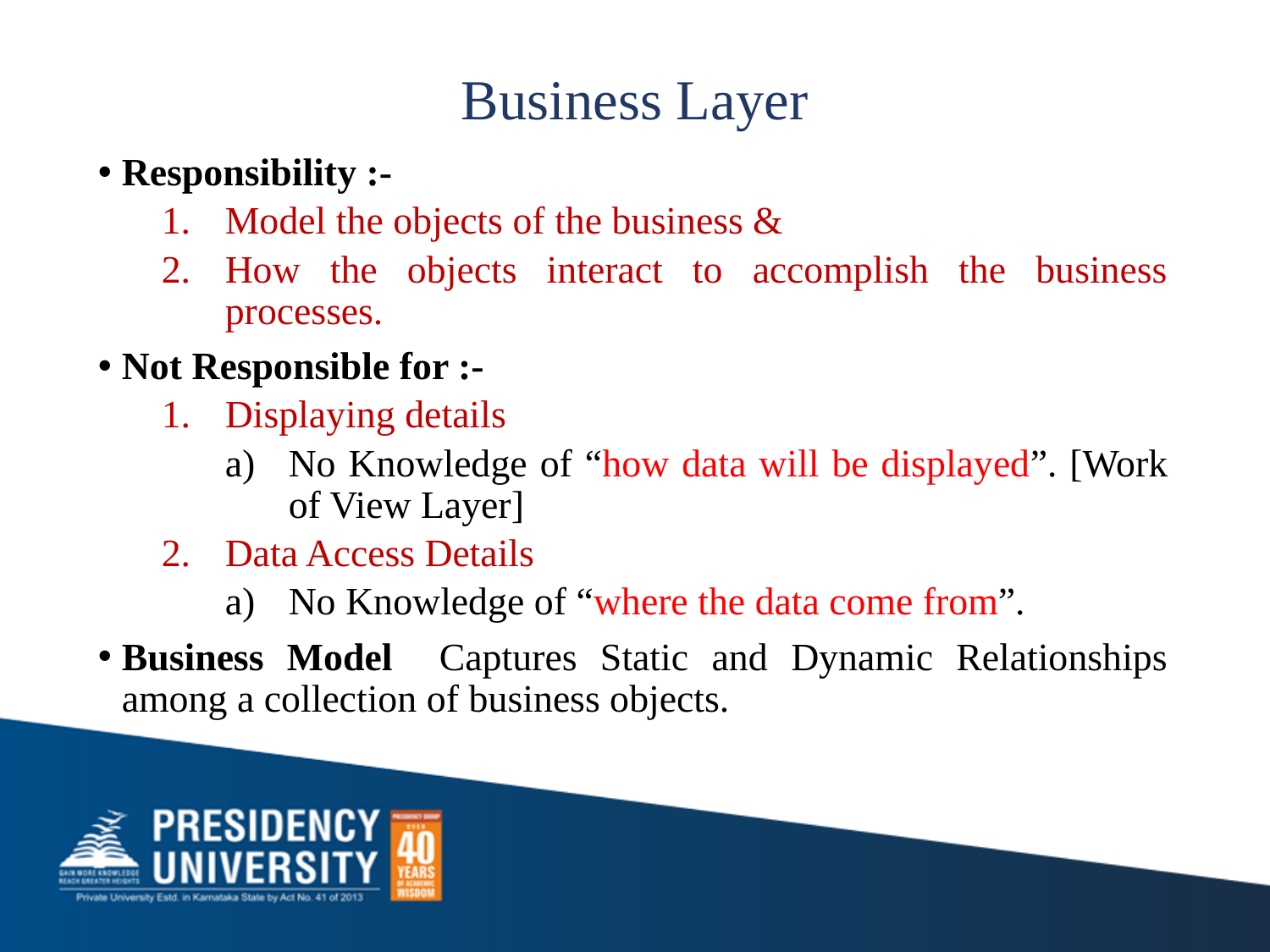

# Business Layer
Responsibility :-
Model the objects of the business &
How the objects interact to accomplish the business processes.
Not Responsible for :-
Displaying details
No Knowledge of “how data will be displayed”. [Work of View Layer]
Data Access Details
No Knowledge of “where the data come from”.
Business Model  Captures Static and Dynamic Relationships among a collection of business objects.